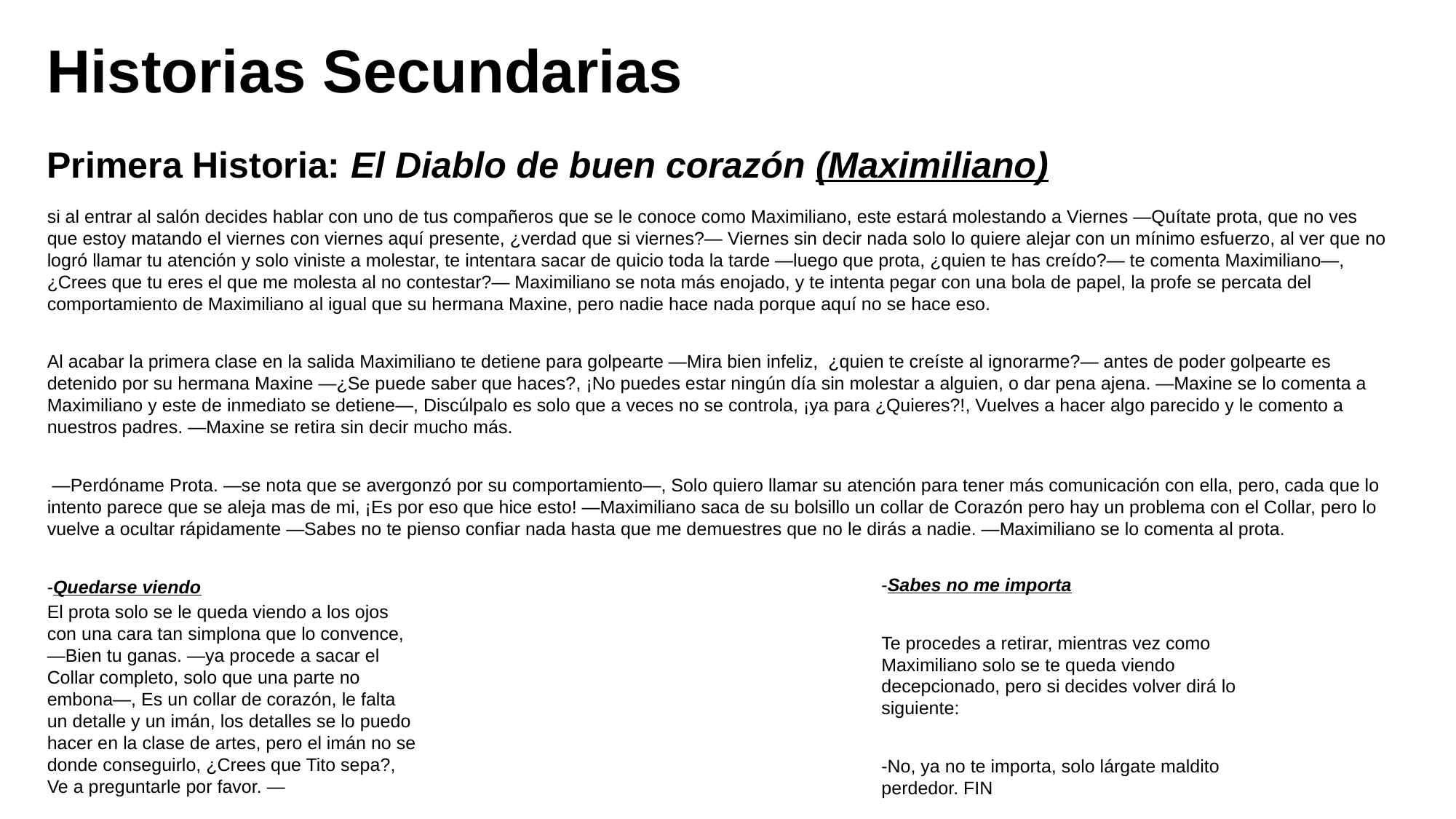

Historias Secundarias
Primera Historia: El Diablo de buen corazón (Maximiliano)

si al entrar al salón decides hablar con uno de tus compañeros que se le conoce como Maximiliano, este estará molestando a Viernes —Quítate prota, que no ves que estoy matando el viernes con viernes aquí presente, ¿verdad que si viernes?— Viernes sin decir nada solo lo quiere alejar con un mínimo esfuerzo, al ver que no logró llamar tu atención y solo viniste a molestar, te intentara sacar de quicio toda la tarde —luego que prota, ¿quien te has creído?— te comenta Maximiliano—, ¿Crees que tu eres el que me molesta al no contestar?— Maximiliano se nota más enojado, y te intenta pegar con una bola de papel, la profe se percata del comportamiento de Maximiliano al igual que su hermana Maxine, pero nadie hace nada porque aquí no se hace eso.
Al acabar la primera clase en la salida Maximiliano te detiene para golpearte —Mira bien infeliz,  ¿quien te creíste al ignorarme?— antes de poder golpearte es detenido por su hermana Maxine —¿Se puede saber que haces?, ¡No puedes estar ningún día sin molestar a alguien, o dar pena ajena. —Maxine se lo comenta a Maximiliano y este de inmediato se detiene—, Discúlpalo es solo que a veces no se controla, ¡ya para ¿Quieres?!, Vuelves a hacer algo parecido y le comento a nuestros padres. —Maxine se retira sin decir mucho más.
 —Perdóname Prota. —se nota que se avergonzó por su comportamiento—, Solo quiero llamar su atención para tener más comunicación con ella, pero, cada que lo intento parece que se aleja mas de mi, ¡Es por eso que hice esto! —Maximiliano saca de su bolsillo un collar de Corazón pero hay un problema con el Collar, pero lo vuelve a ocultar rápidamente —Sabes no te pienso confiar nada hasta que me demuestres que no le dirás a nadie. —Maximiliano se lo comenta al prota.
-Quedarse viendo

-Sabes no me importa
Te procedes a retirar, mientras vez como Maximiliano solo se te queda viendo decepcionado, pero si decides volver dirá lo siguiente:
-No, ya no te importa, solo lárgate maldito perdedor. FIN
El prota solo se le queda viendo a los ojos con una cara tan simplona que lo convence,—Bien tu ganas. —ya procede a sacar el Collar completo, solo que una parte no embona—, Es un collar de corazón, le falta un detalle y un imán, los detalles se lo puedo hacer en la clase de artes, pero el imán no se donde conseguirlo, ¿Crees que Tito sepa?, Ve a preguntarle por favor. —